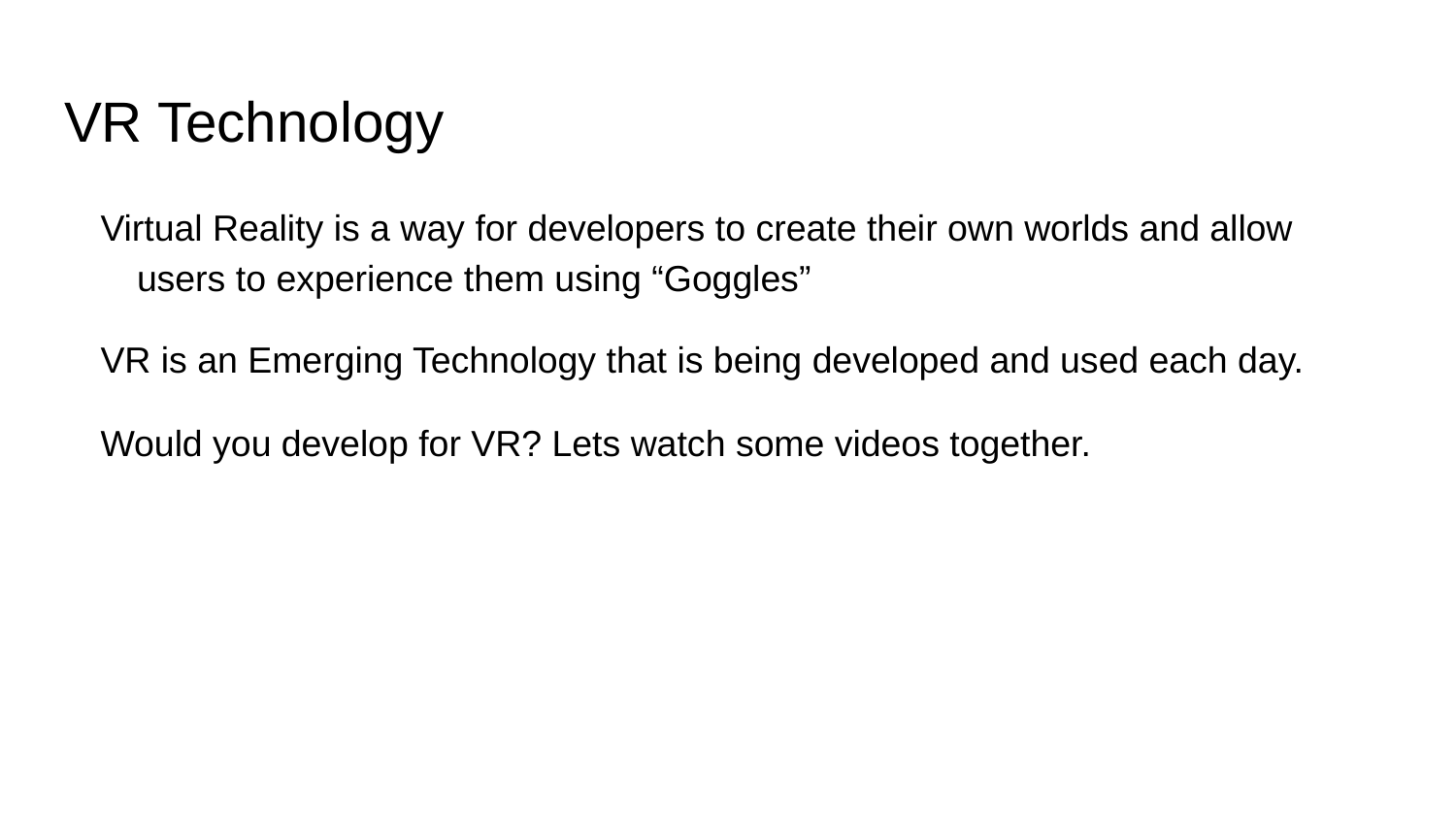

# VR Technology
Virtual Reality is a way for developers to create their own worlds and allow users to experience them using “Goggles”
VR is an Emerging Technology that is being developed and used each day.
Would you develop for VR? Lets watch some videos together.